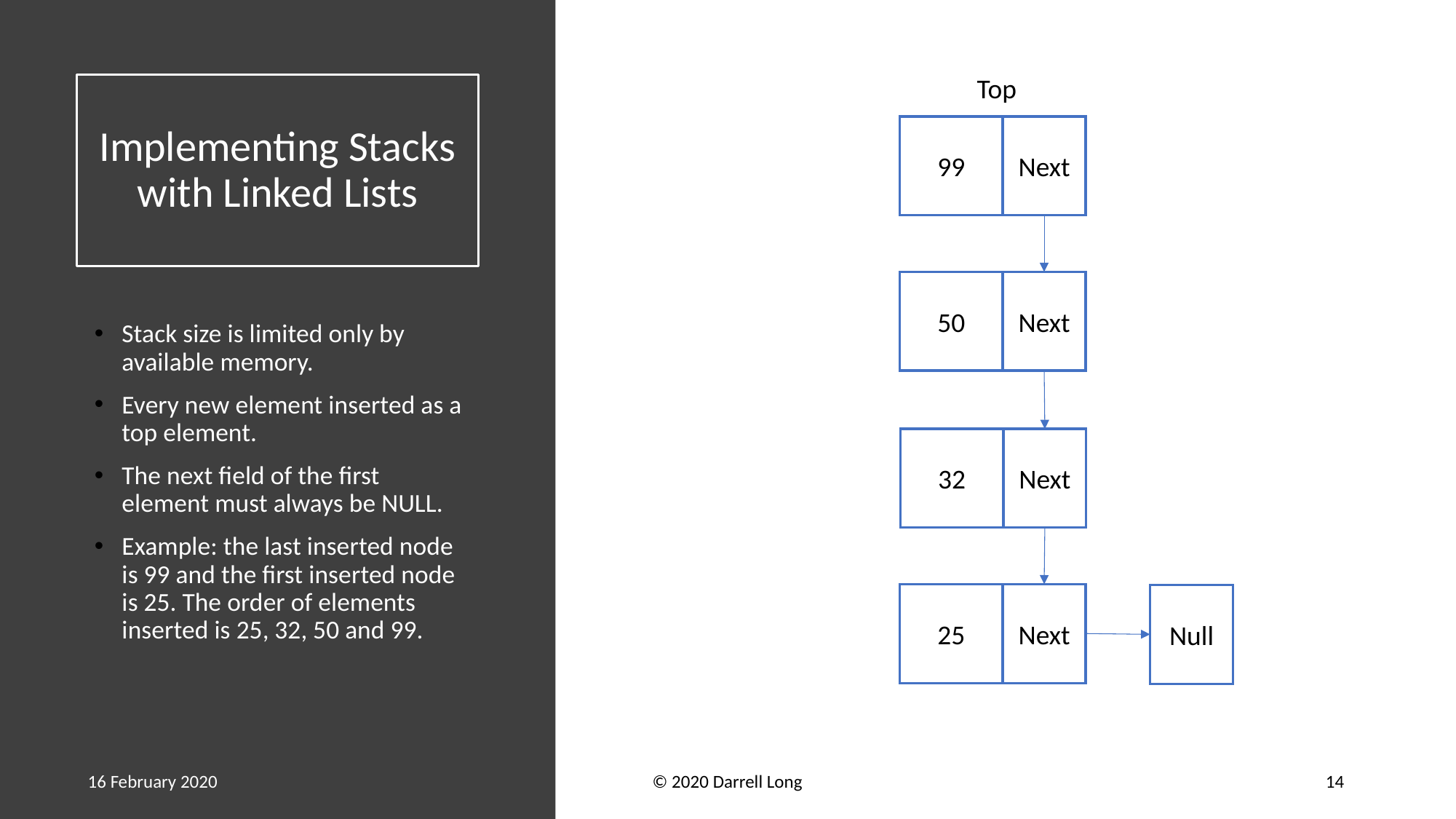

Top
# Implementing Stacks with Linked Lists
99
Next
50
Next
Stack size is limited only by available memory.
Every new element inserted as a top element.
The next field of the first element must always be NULL.
Example: the last inserted node is 99 and the first inserted node is 25. The order of elements inserted is 25, 32, 50 and 99.

32
Next
25
Next
Null
16 February 2020
© 2020 Darrell Long
14